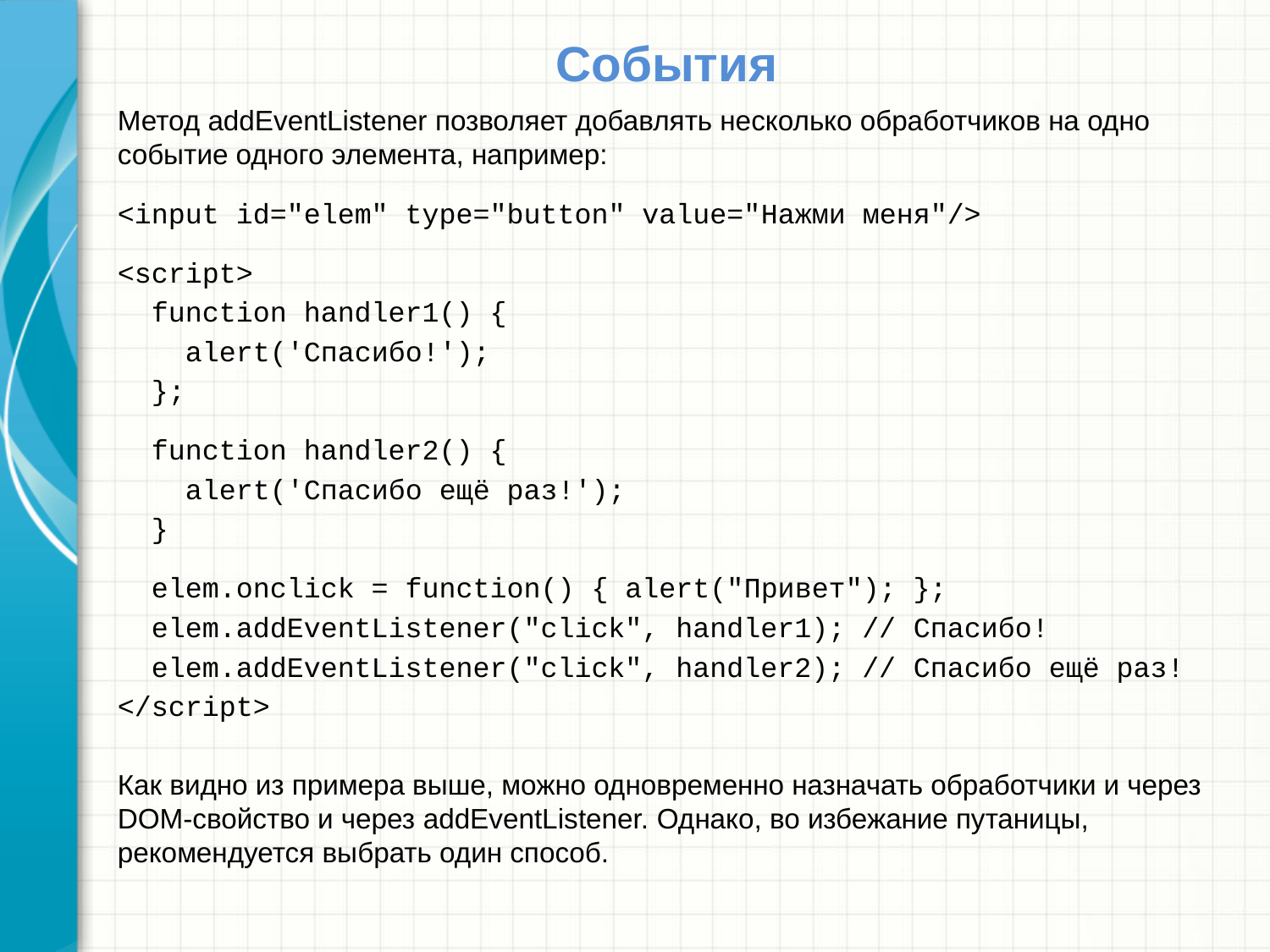

# События
Метод addEventListener позволяет добавлять несколько обработчиков на одно событие одного элемента, например:

<input id="elem" type="button" value="Нажми меня"/>

<script>
  function handler1() {
    alert('Спасибо!');
  };

  function handler2() {
    alert('Спасибо ещё раз!');
  }

  elem.onclick = function() { alert("Привет"); };
  elem.addEventListener("click", handler1); // Спасибо!
  elem.addEventListener("click", handler2); // Спасибо ещё раз!
</script>

Как видно из примера выше, можно одновременно назначать обработчики и через DOM-свойство и через addEventListener. Однако, во избежание путаницы, рекомендуется выбрать один способ.